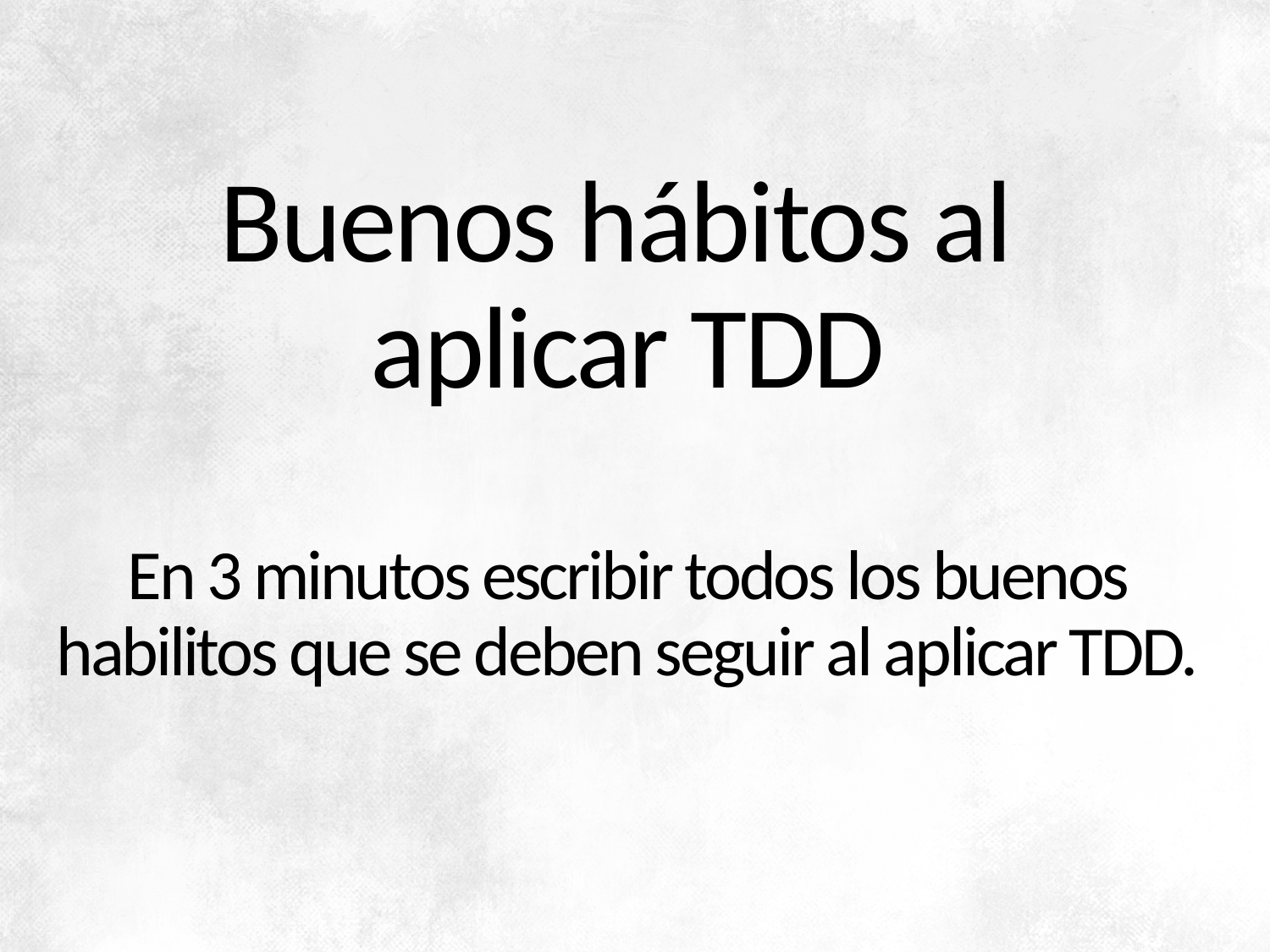

# Buenos hábitos al aplicar TDD En 3 minutos escribir todos los buenos habilitos que se deben seguir al aplicar TDD.